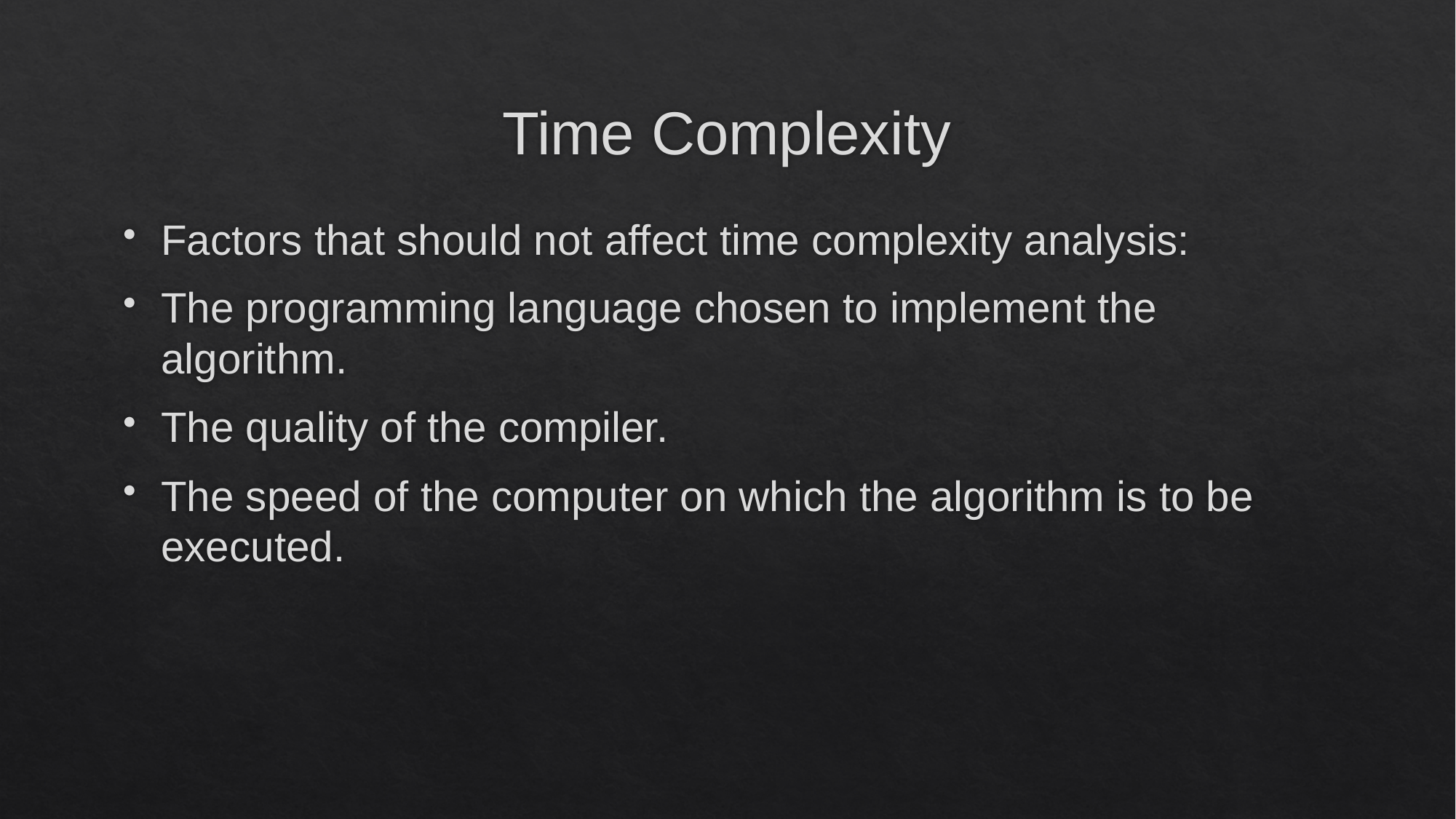

# Time Complexity
Factors that should not affect time complexity analysis:
The programming language chosen to implement the algorithm.
The quality of the compiler.
The speed of the computer on which the algorithm is to be executed.